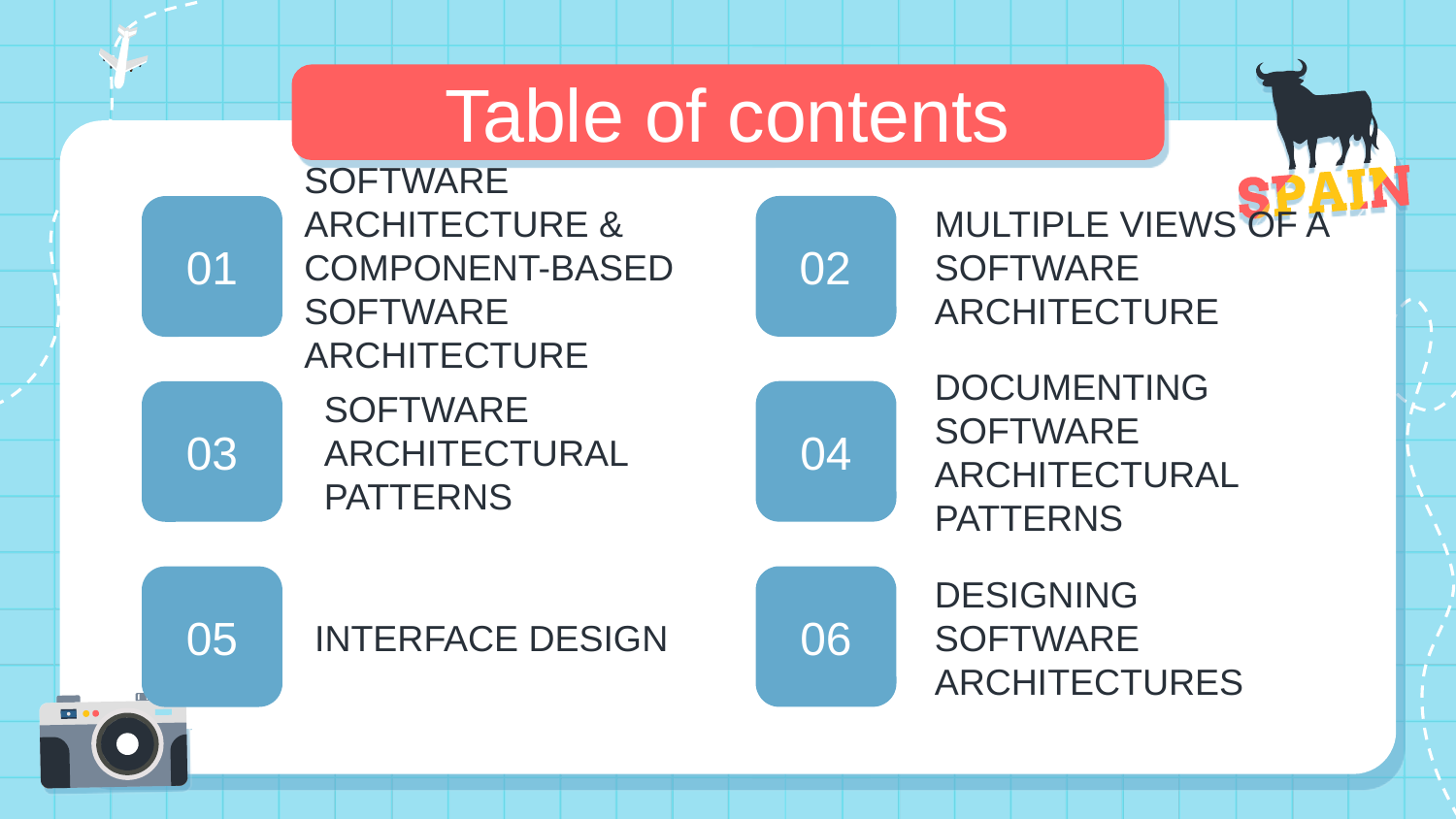

Table of contents
# SOFTWARE ARCHITECTURE & COMPONENT-BASED SOFTWARE ARCHITECTURE
MULTIPLE VIEWS OF A SOFTWARE ARCHITECTURE

02
01

DOCUMENTING SOFTWARE ARCHITECTURAL PATTERNS

SOFTWARE ARCHITECTURAL PATTERNS
04
03

INTERFACE DESIGN
DESIGNING SOFTWARE ARCHITECTURES
06
05